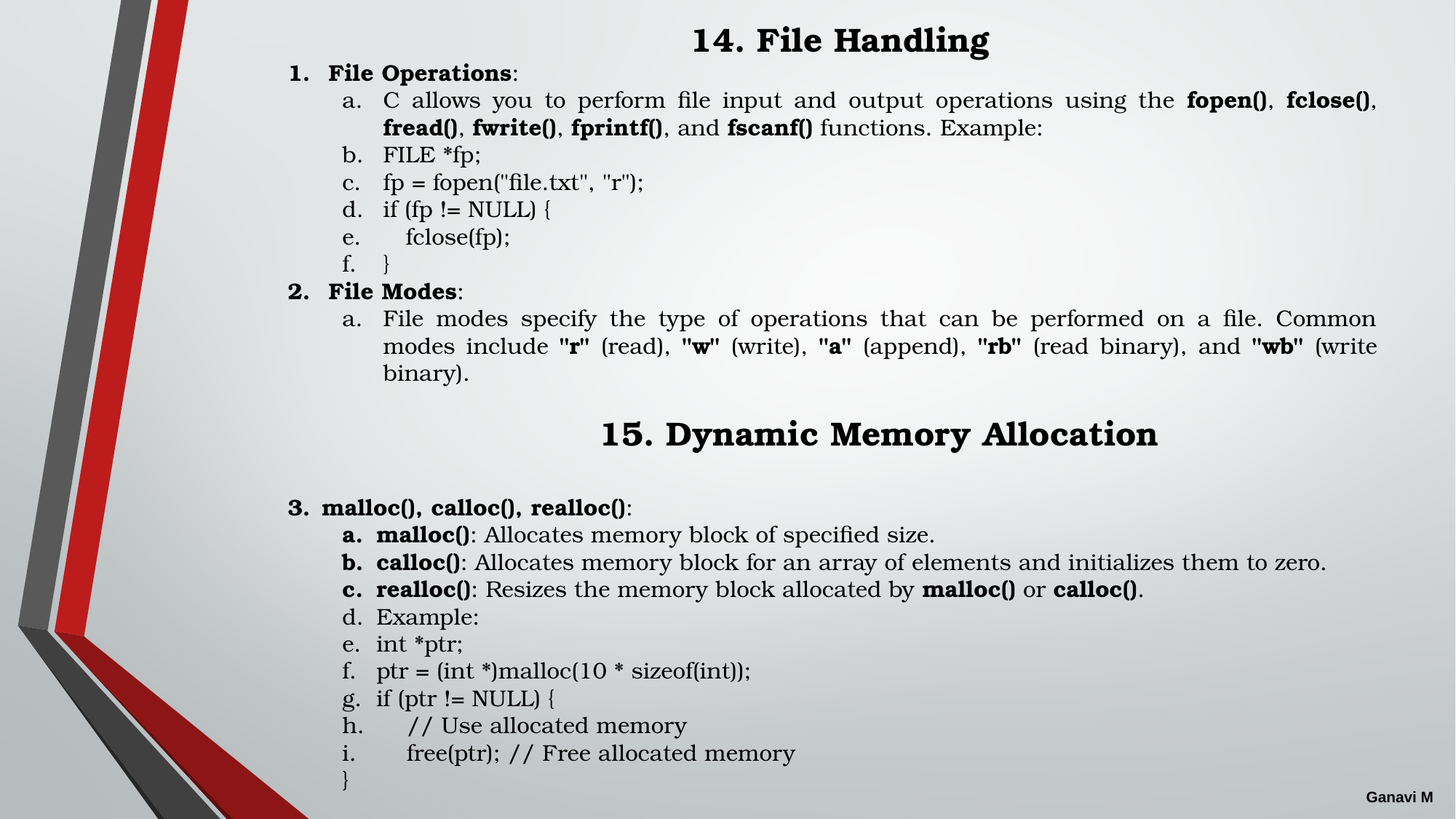

14. File Handling
File Operations:
C allows you to perform file input and output operations using the fopen(), fclose(), fread(), fwrite(), fprintf(), and fscanf() functions. Example:
FILE *fp;
fp = fopen("file.txt", "r");
if (fp != NULL) {
   fclose(fp);
}
File Modes:
File modes specify the type of operations that can be performed on a file. Common modes include "r" (read), "w" (write), "a" (append), "rb" (read binary), and "wb" (write binary).

                       15. Dynamic Memory Allocation

malloc(), calloc(), realloc():
malloc(): Allocates memory block of specified size.
calloc(): Allocates memory block for an array of elements and initializes them to zero.
realloc(): Resizes the memory block allocated by malloc() or calloc().
Example:
int *ptr;
ptr = (int *)malloc(10 * sizeof(int));
if (ptr != NULL) {
    // Use allocated memory
    free(ptr); // Free allocated memory
}

Ganavi M